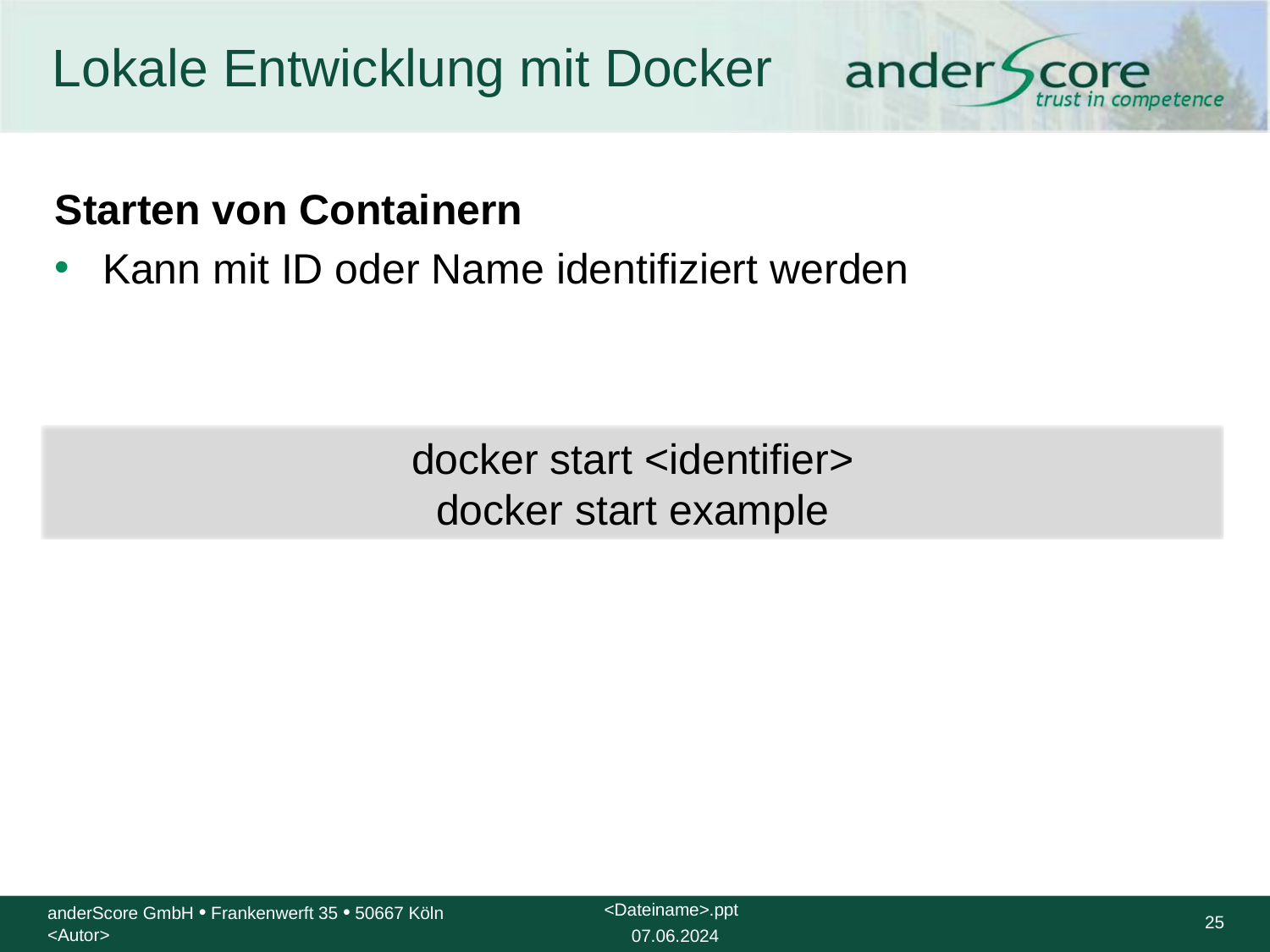

# Lokale Entwicklung mit Docker
Starten von Containern
Kann mit ID oder Name identifiziert werden
docker start <identifier>
docker start example